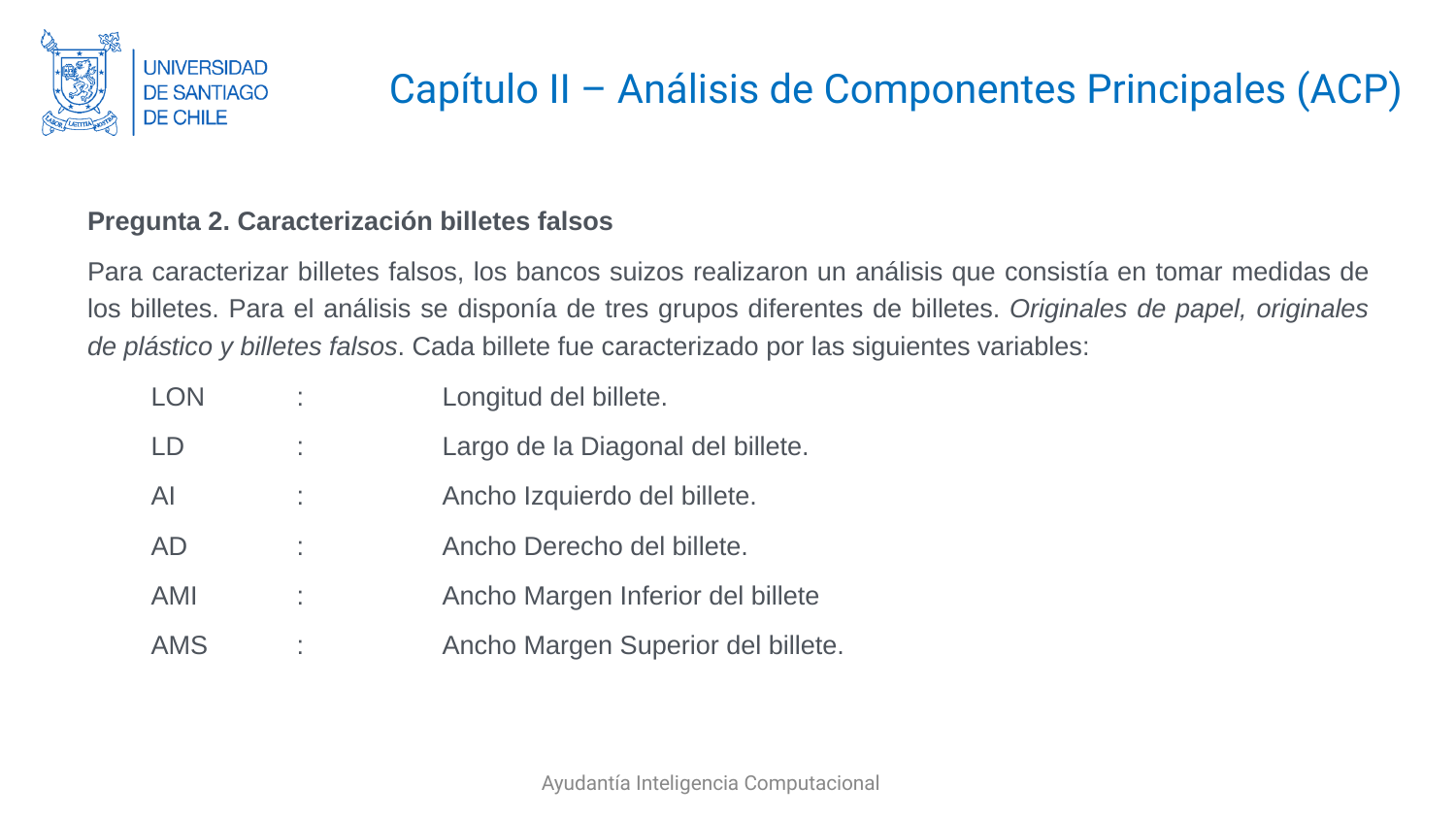

# Capítulo II – Análisis de Componentes Principales (ACP)
Pregunta 2. Caracterización billetes falsos
Para caracterizar billetes falsos, los bancos suizos realizaron un análisis que consistía en tomar medidas de los billetes. Para el análisis se disponía de tres grupos diferentes de billetes. Originales de papel, originales de plástico y billetes falsos. Cada billete fue caracterizado por las siguientes variables:
LON	:	Longitud del billete.
LD	:	Largo de la Diagonal del billete.
AI	:	Ancho Izquierdo del billete.
AD	:	Ancho Derecho del billete.
AMI	:	Ancho Margen Inferior del billete
AMS	:	Ancho Margen Superior del billete.

Ayudantía Inteligencia Computacional